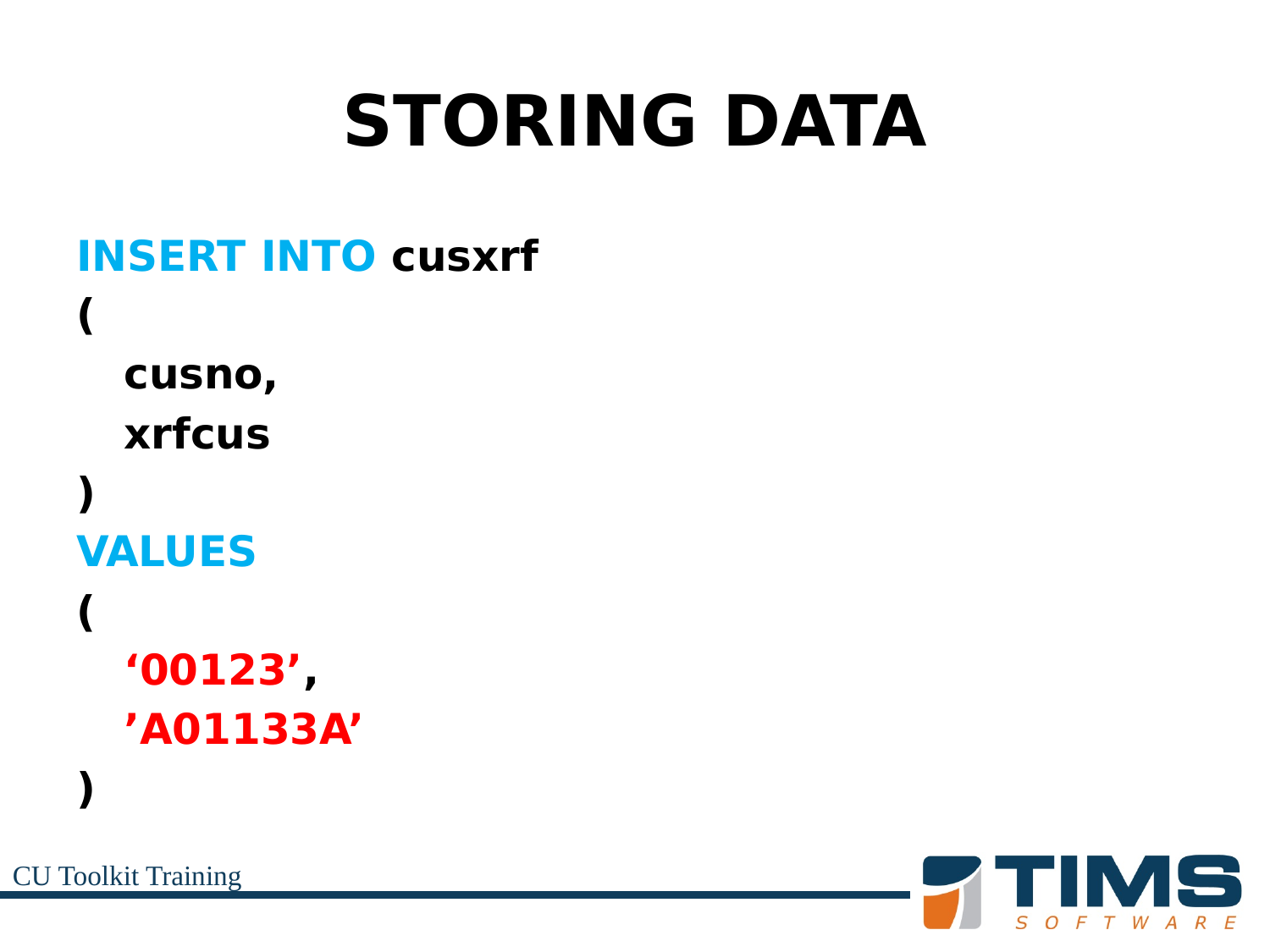

# STORING DATA
INSERT INTO cusxrf
(
	cusno,
	xrfcus
)
VALUES
(
	‘00123’,
	’A01133A’
)
CU Toolkit Training